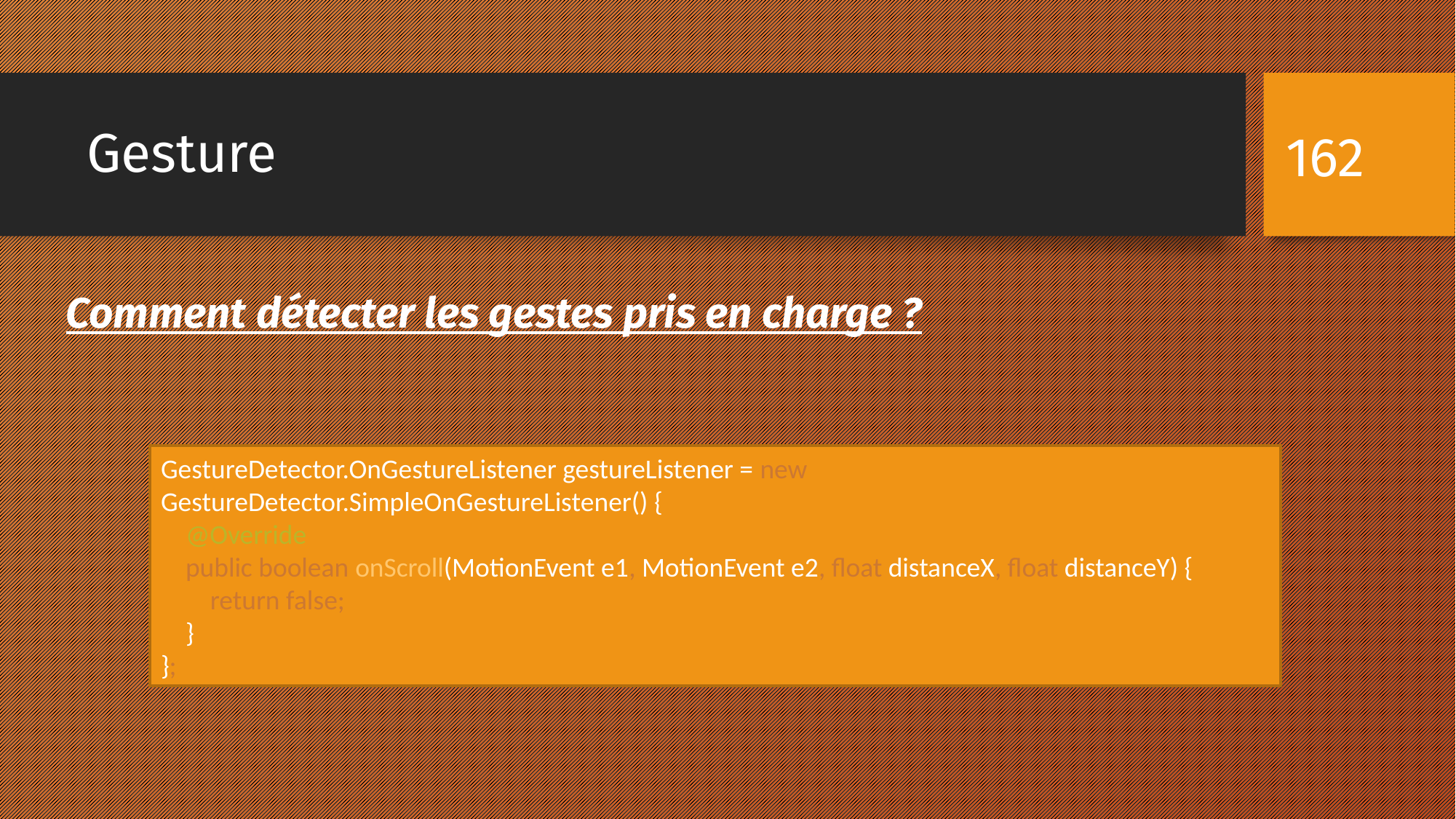

# Gesture
162
Comment détecter les gestes pris en charge ?

GestureDetector.OnGestureListener gestureListener = new GestureDetector.SimpleOnGestureListener() {
    @Override
    public boolean onScroll(MotionEvent e1, MotionEvent e2, float distanceX, float distanceY) {
        return false;
    }
};